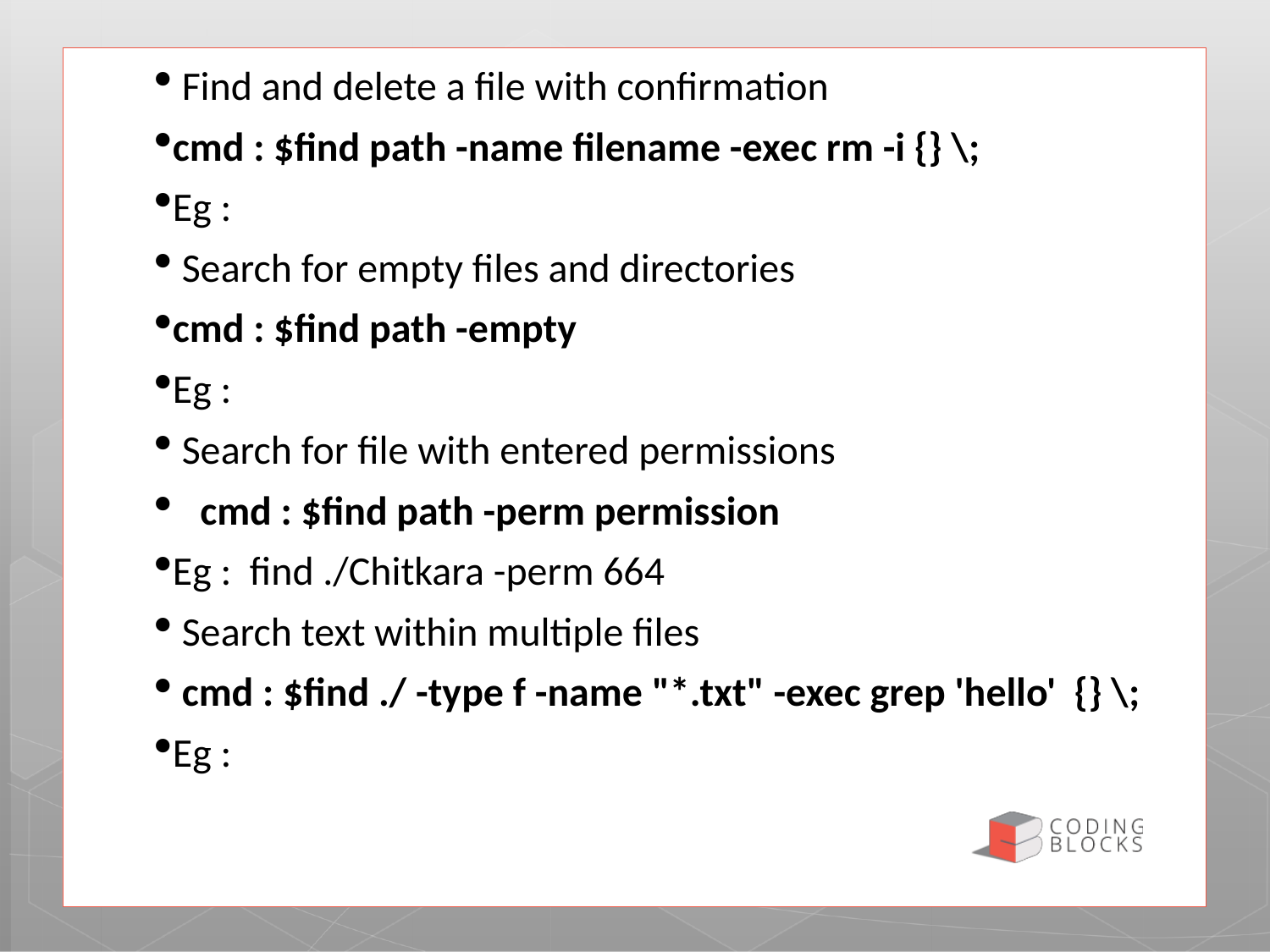

Find and delete a file with confirmation
cmd : $find path -name filename -exec rm -i {} \;
Eg :
 Search for empty files and directories
cmd : $find path -empty
Eg :
 Search for file with entered permissions
   cmd : $find path -perm permission
Eg :  find ./Chitkara -perm 664
 Search text within multiple files
 cmd : $find ./ -type f -name "*.txt" -exec grep 'hello'  {} \;
Eg :